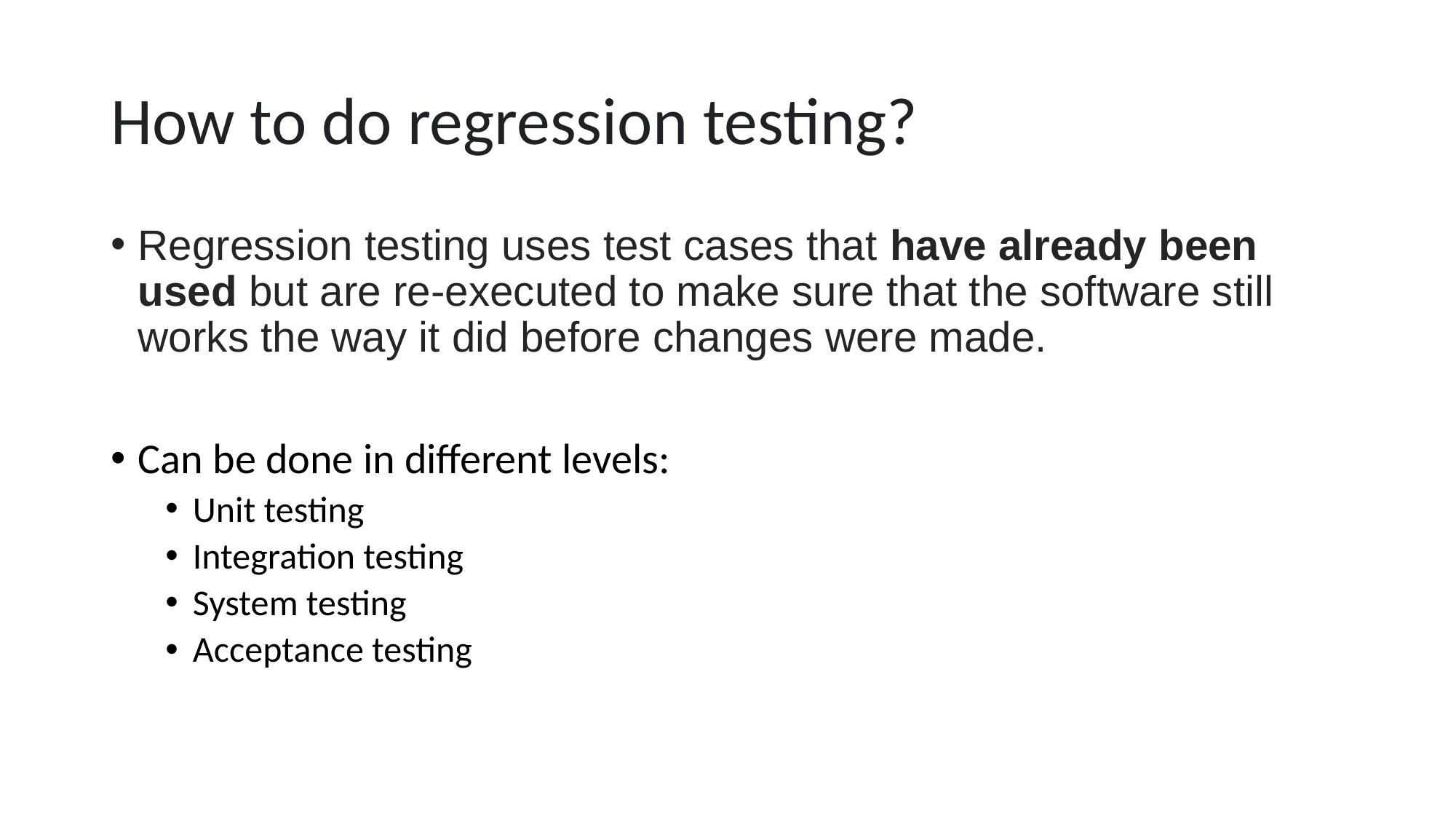

# How to do regression testing?
Regression testing uses test cases that have already been used but are re-executed to make sure that the software still works the way it did before changes were made.

Can be done in different levels:
Unit testing
Integration testing
System testing
Acceptance testing